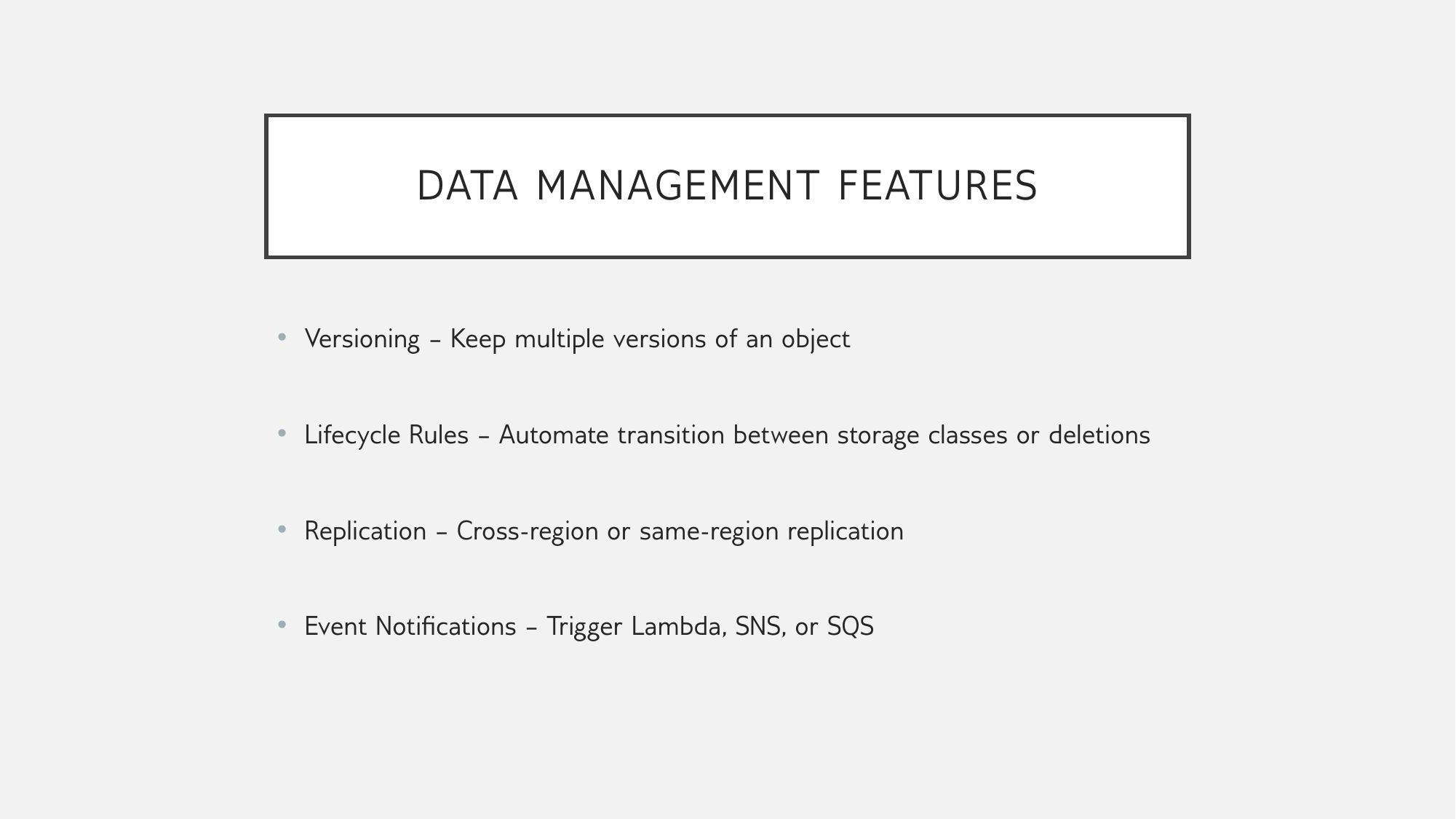

# Data Management Features
Versioning – Keep multiple versions of an object

Lifecycle Rules – Automate transition between storage classes or deletions

Replication – Cross-region or same-region replication

Event Notifications – Trigger Lambda, SNS, or SQS